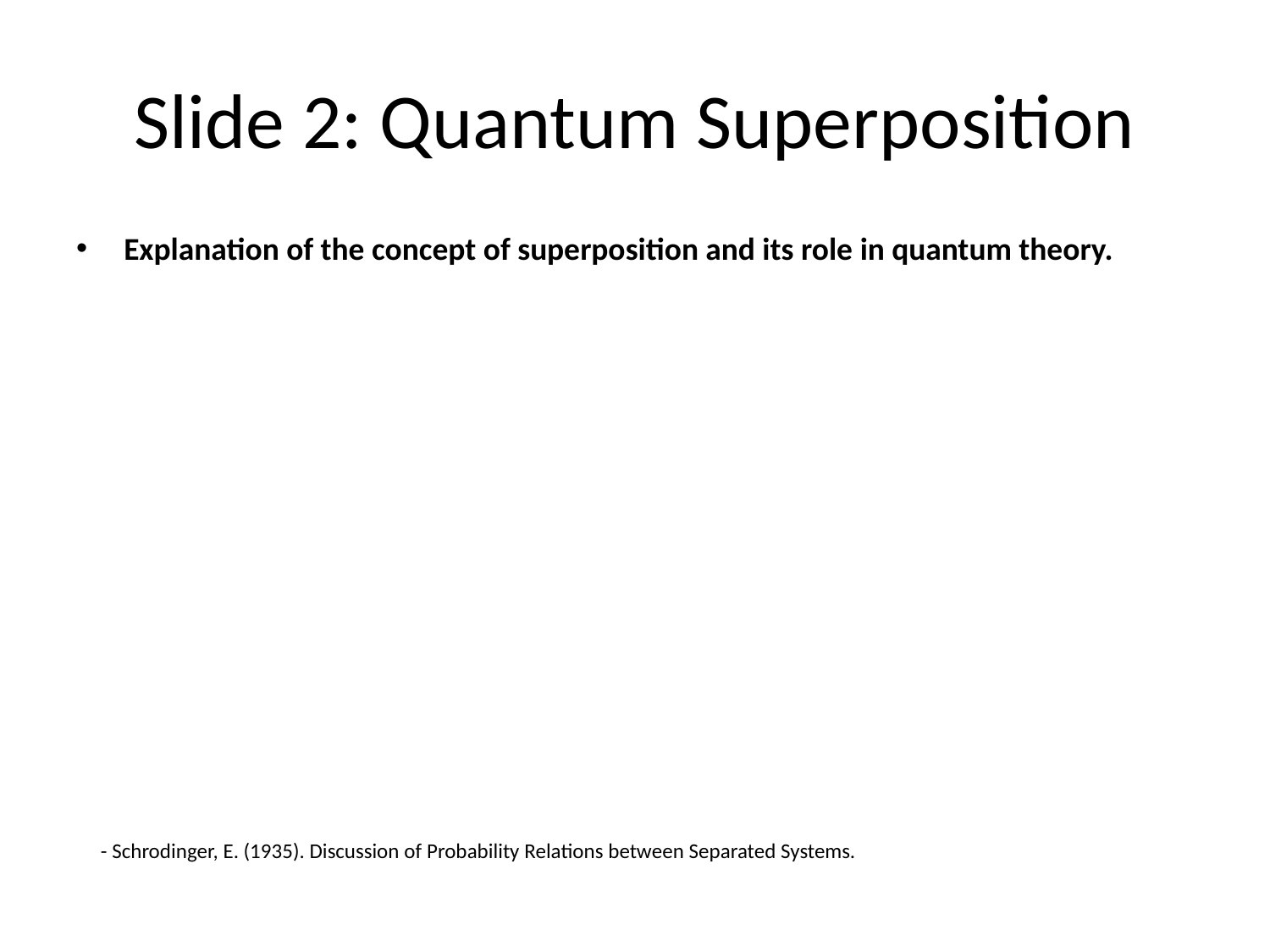

# Slide 2: Quantum Superposition
Explanation of the concept of superposition and its role in quantum theory.

- Schrodinger, E. (1935). Discussion of Probability Relations between Separated Systems.